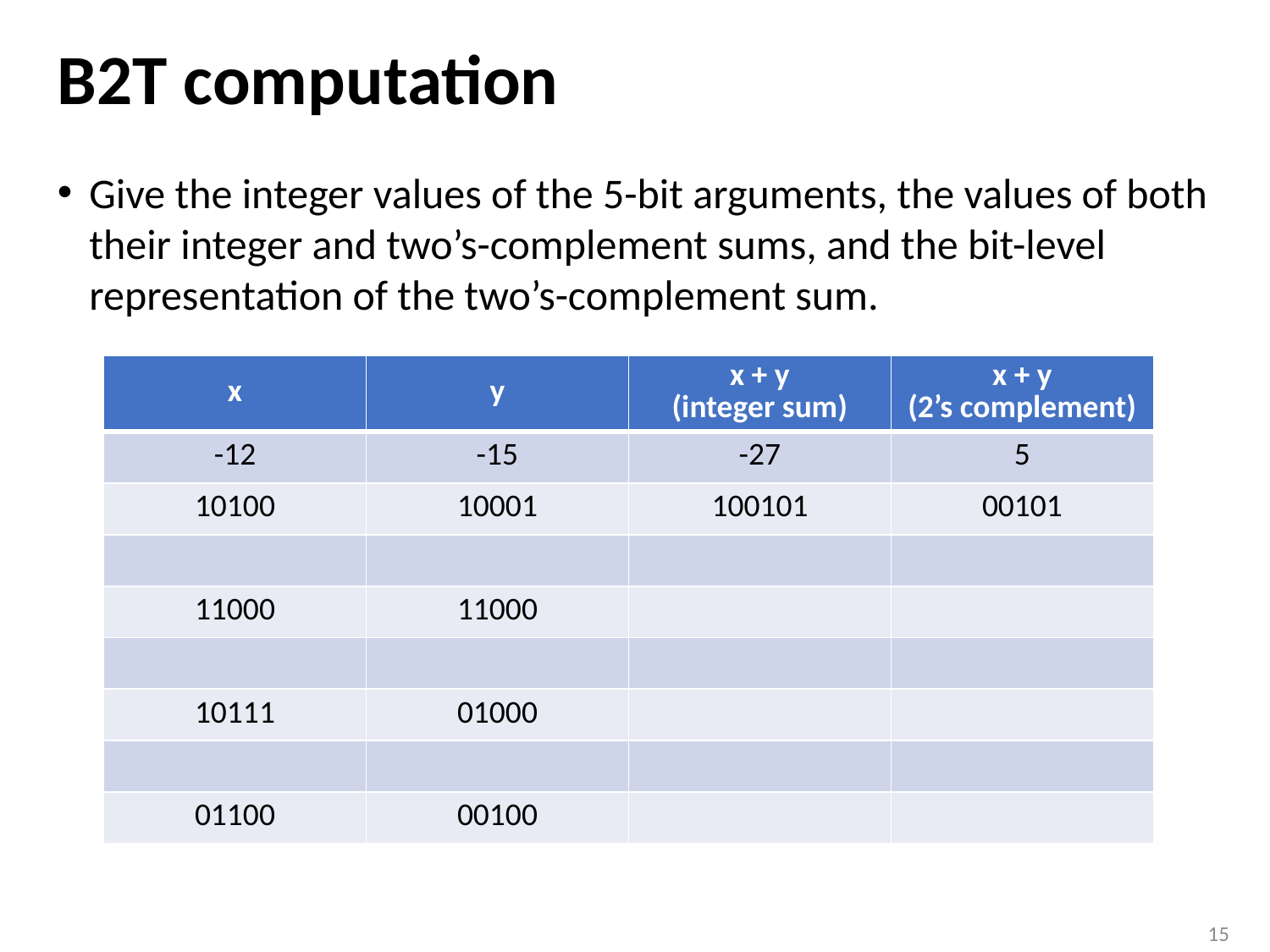

# B2T computation
Give the integer values of the 5-bit arguments, the values of both their integer and two’s-complement sums, and the bit-level representation of the two’s-complement sum.
| x | y | x + y (integer sum) | x + y (2’s complement) |
| --- | --- | --- | --- |
| -12 | -15 | -27 | 5 |
| 10100 | 10001 | 100101 | 00101 |
|  |  |  |  |
| 11000 | 11000 |  |  |
|  |  |  |  |
| 10111 | 01000 |  |  |
|  |  |  |  |
| 01100 | 00100 |  |  |
15